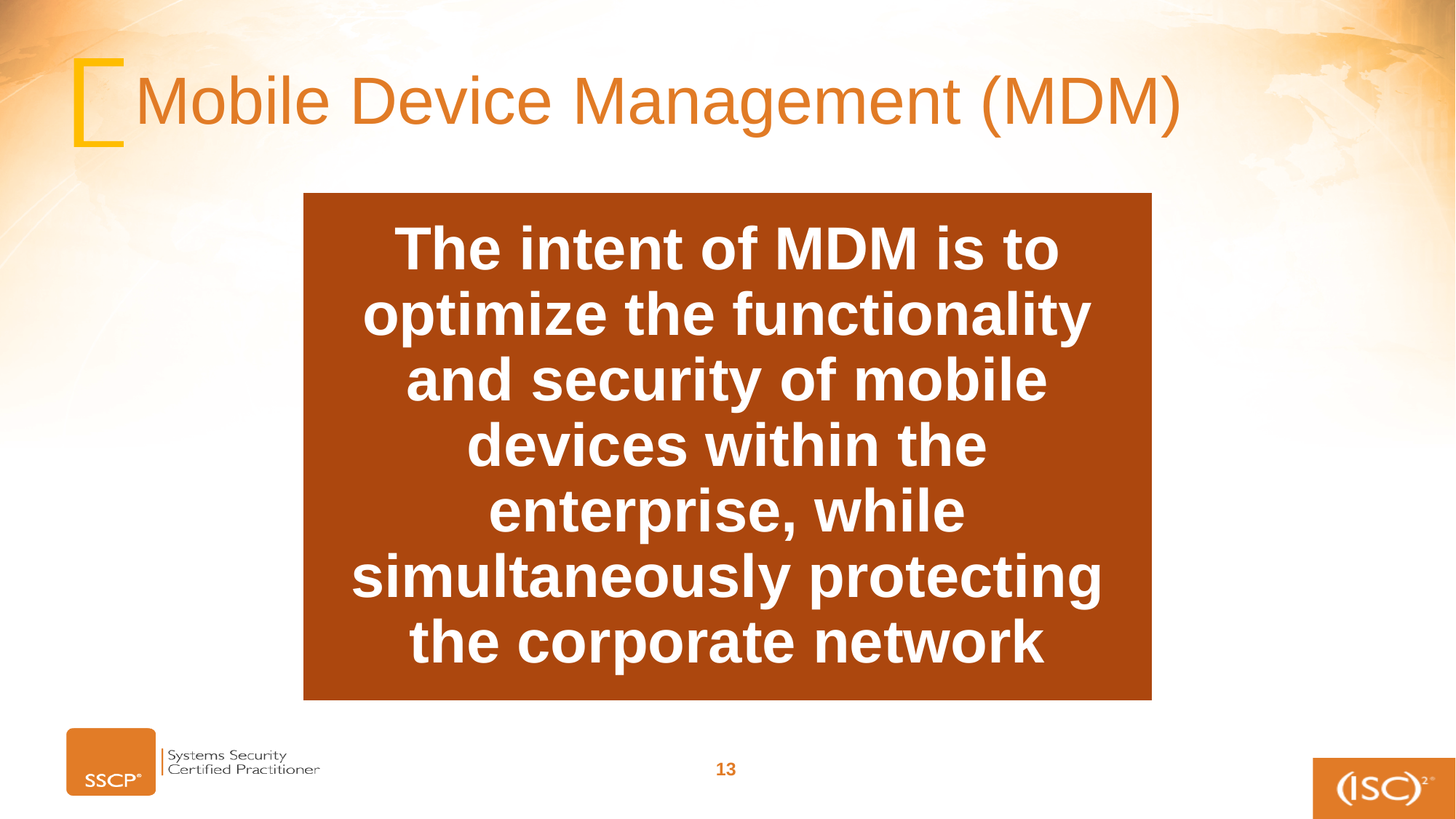

# Mobile Device Management (MDM)
The intent of MDM is to optimize the functionality and security of mobile devices within the enterprise, while simultaneously protecting the corporate network